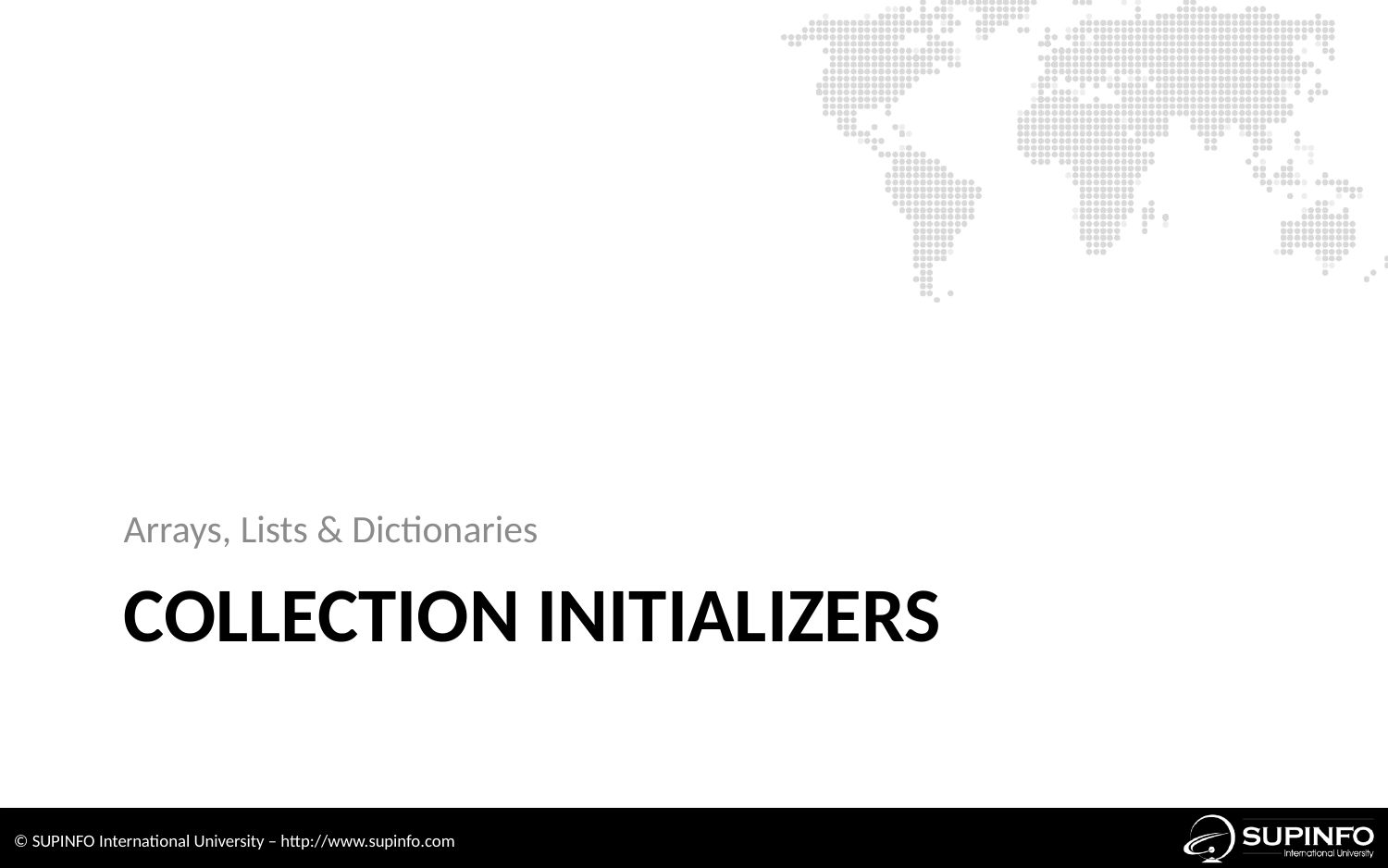

Arrays, Lists & Dictionaries
# Collection Initializers